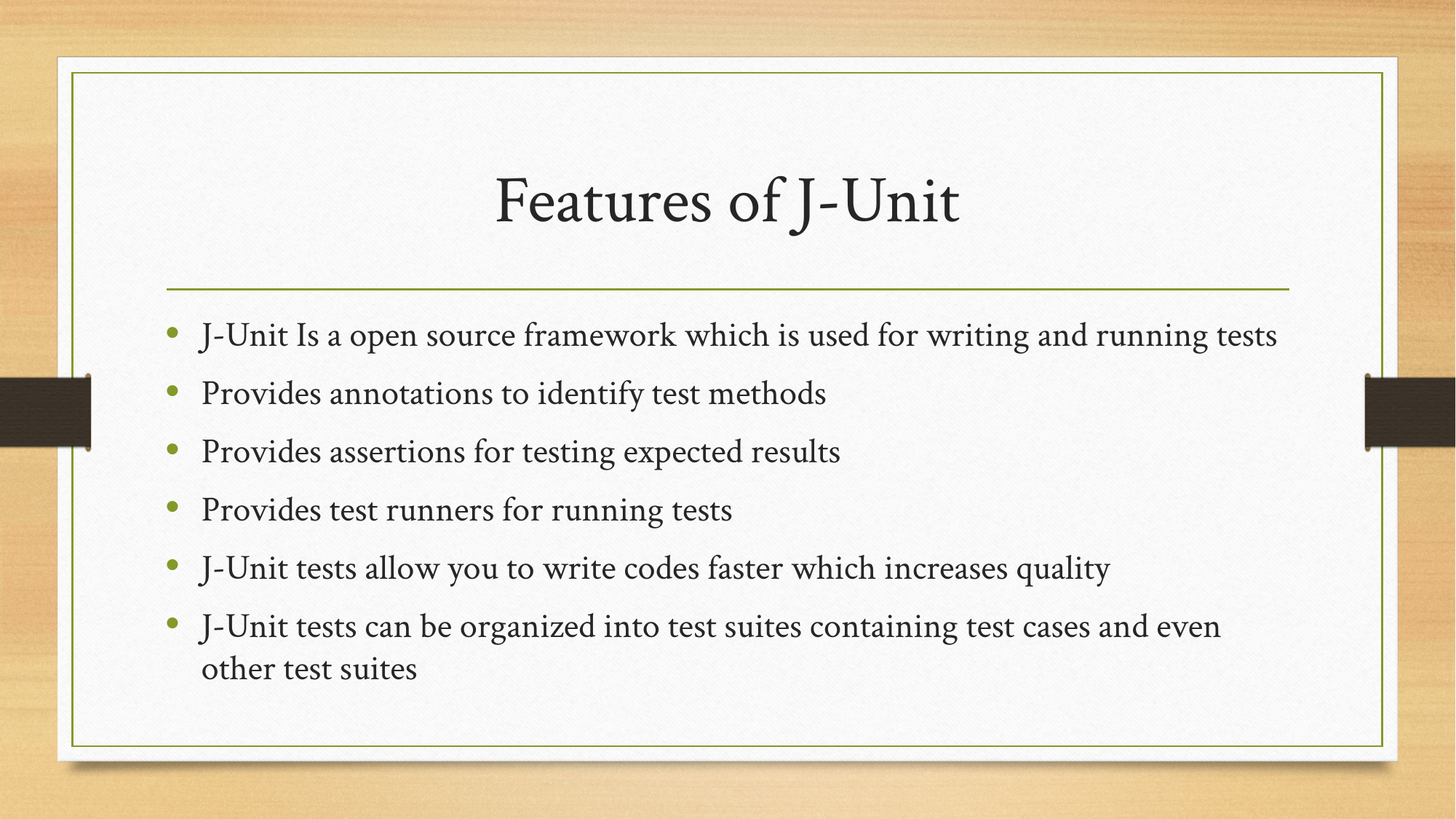

# Features of J-Unit
J-Unit Is a open source framework which is used for writing and running tests
Provides annotations to identify test methods
Provides assertions for testing expected results
Provides test runners for running tests
J-Unit tests allow you to write codes faster which increases quality
J-Unit tests can be organized into test suites containing test cases and even other test suites